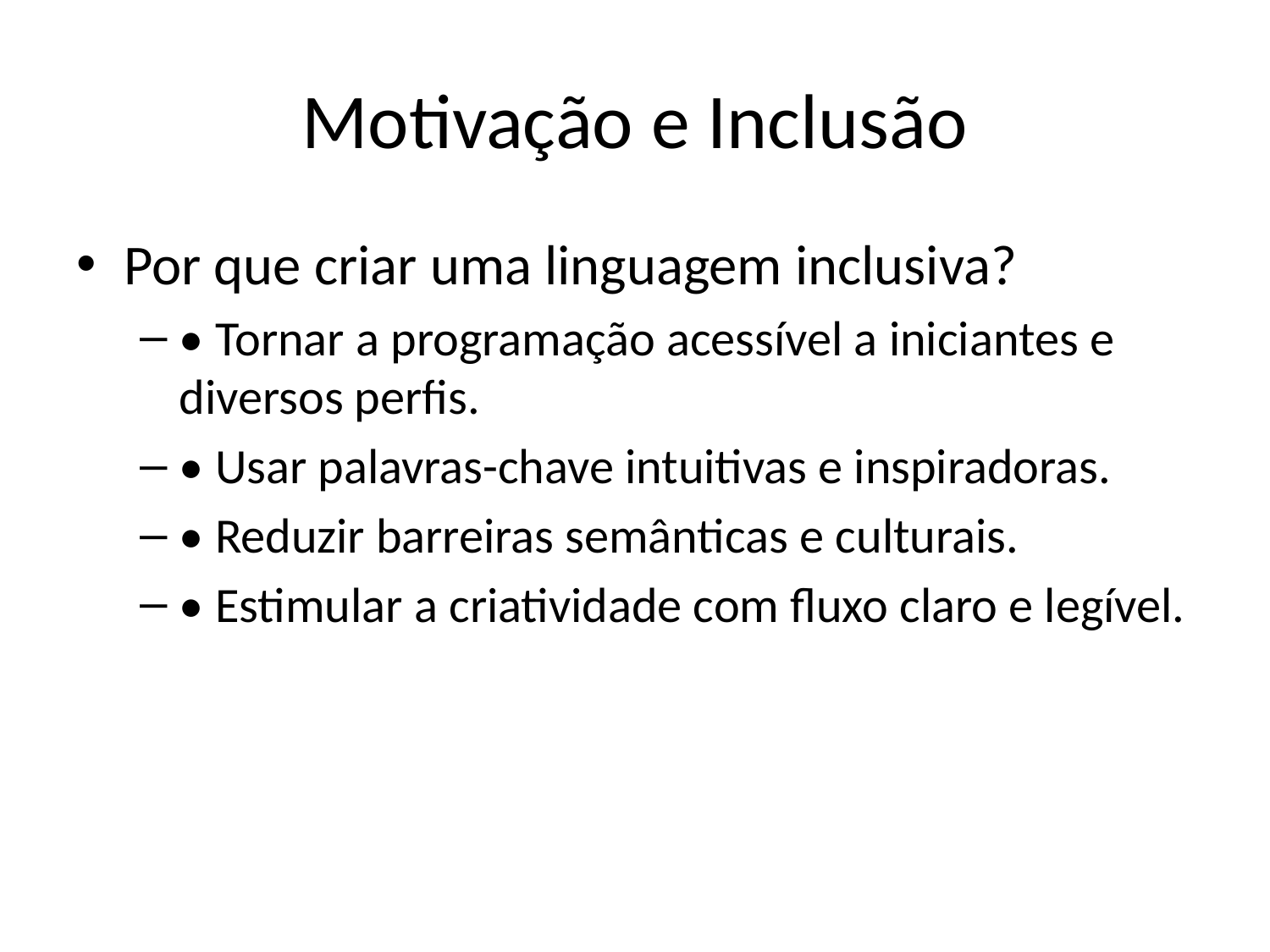

# Motivação e Inclusão
Por que criar uma linguagem inclusiva?
• Tornar a programação acessível a iniciantes e diversos perfis.
• Usar palavras-chave intuitivas e inspiradoras.
• Reduzir barreiras semânticas e culturais.
• Estimular a criatividade com fluxo claro e legível.